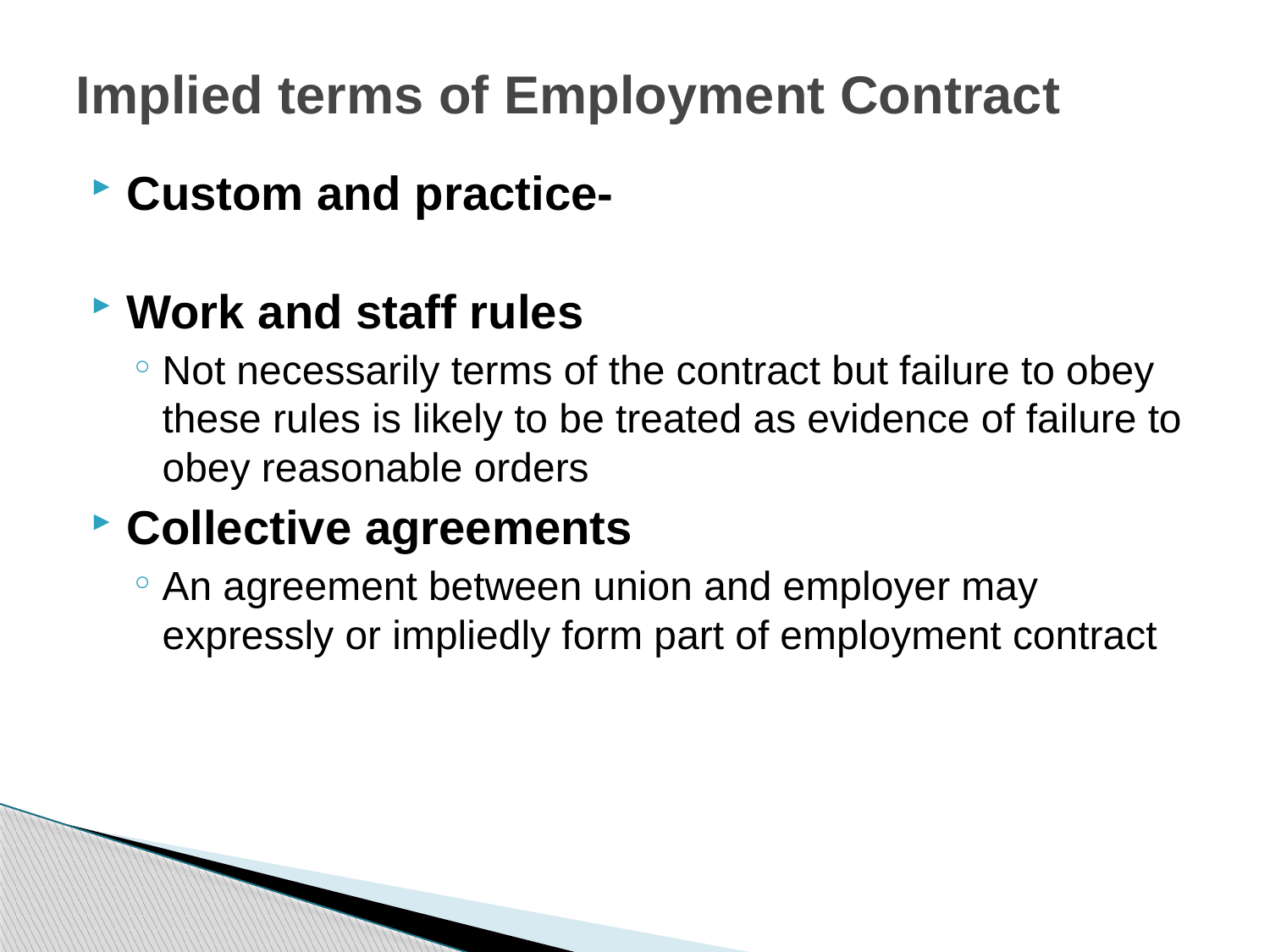

# Implied terms of Employment Contract
Custom and practice-

Work and staff rules
Not necessarily terms of the contract but failure to obey these rules is likely to be treated as evidence of failure to obey reasonable orders
Collective agreements
An agreement between union and employer may expressly or impliedly form part of employment contract